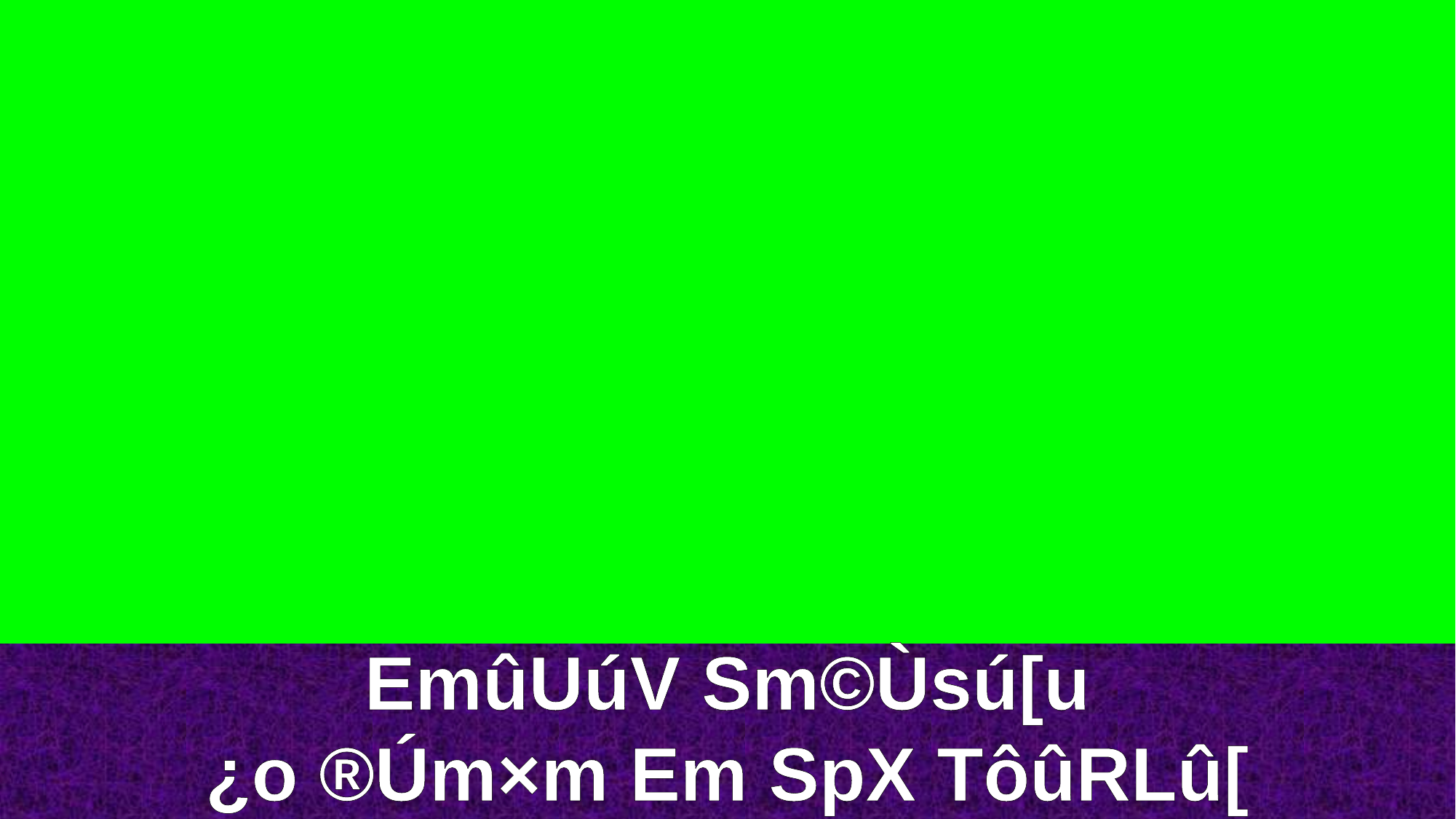

EmûUúV Sm©Ùsú[u
¿o ®Úm×m Em SpX TôûRLû[